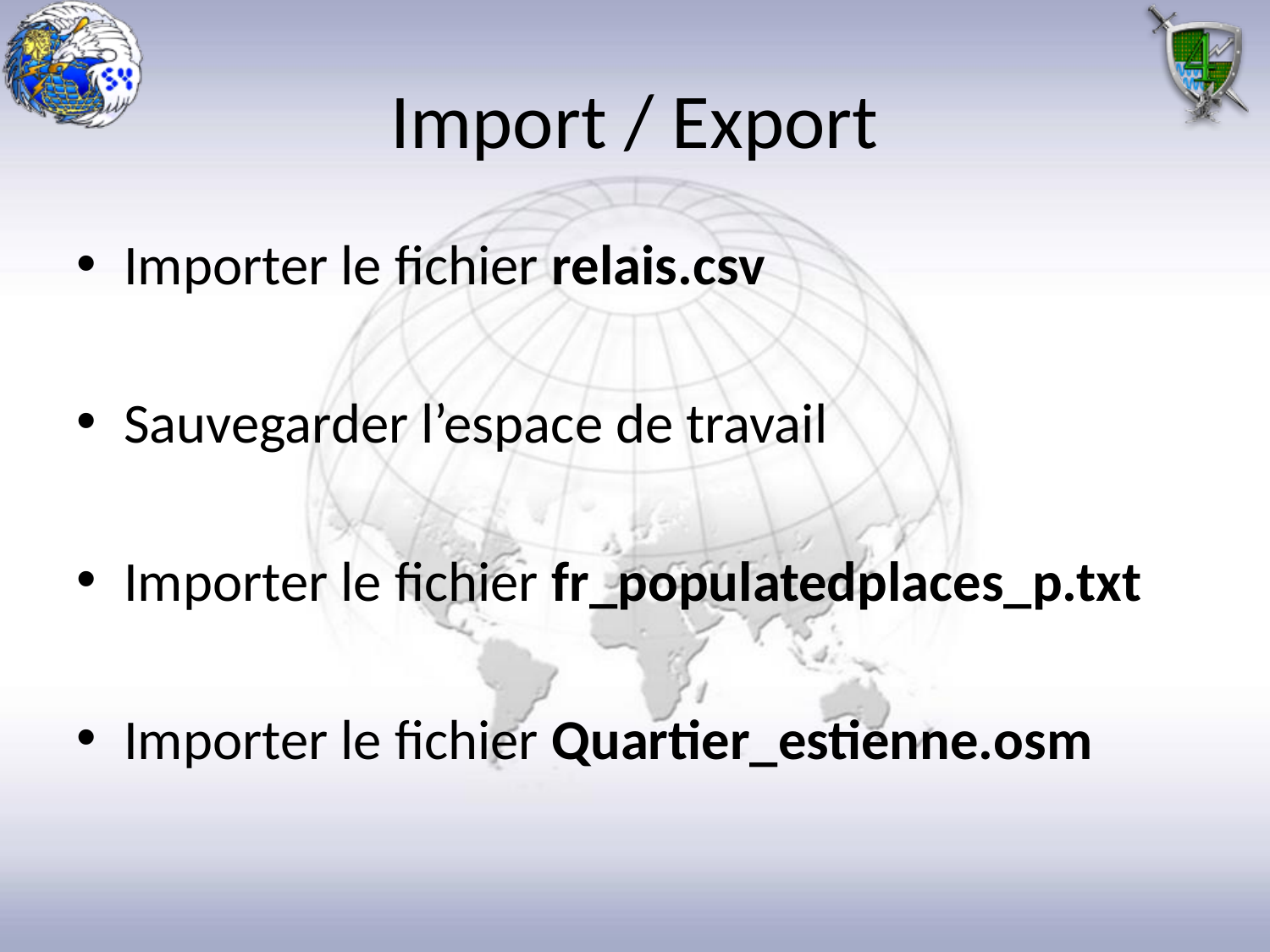

# Import / Export
Importer le fichier relais.csv

Sauvegarder l’espace de travail

Importer le fichier fr_populatedplaces_p.txt

Importer le fichier Quartier_estienne.osm